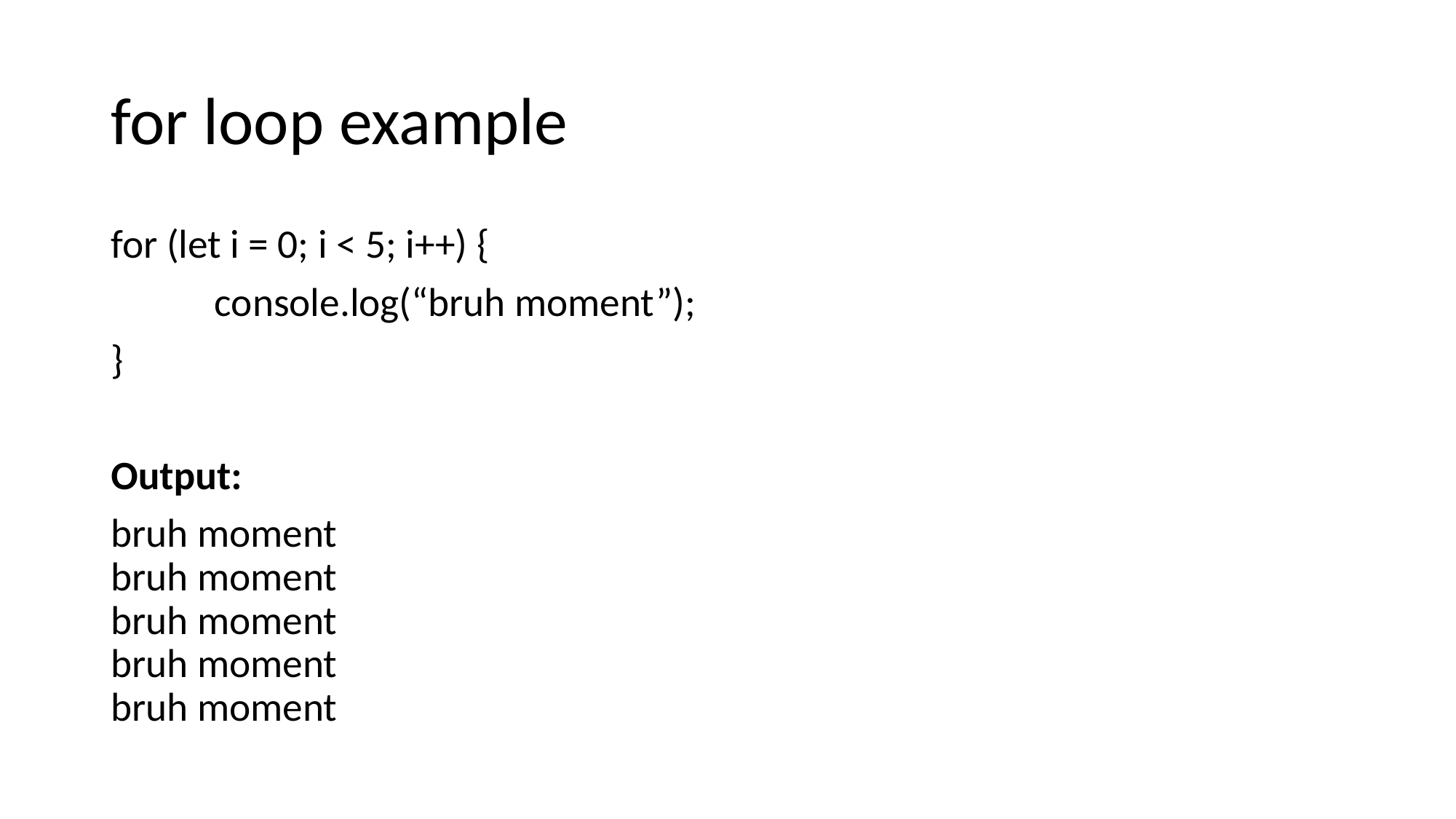

# for loop example
for (let i = 0; i < 5; i++) {
	console.log(“bruh moment”);
}

Output:
bruh moment
bruh moment
bruh moment
bruh moment
bruh moment